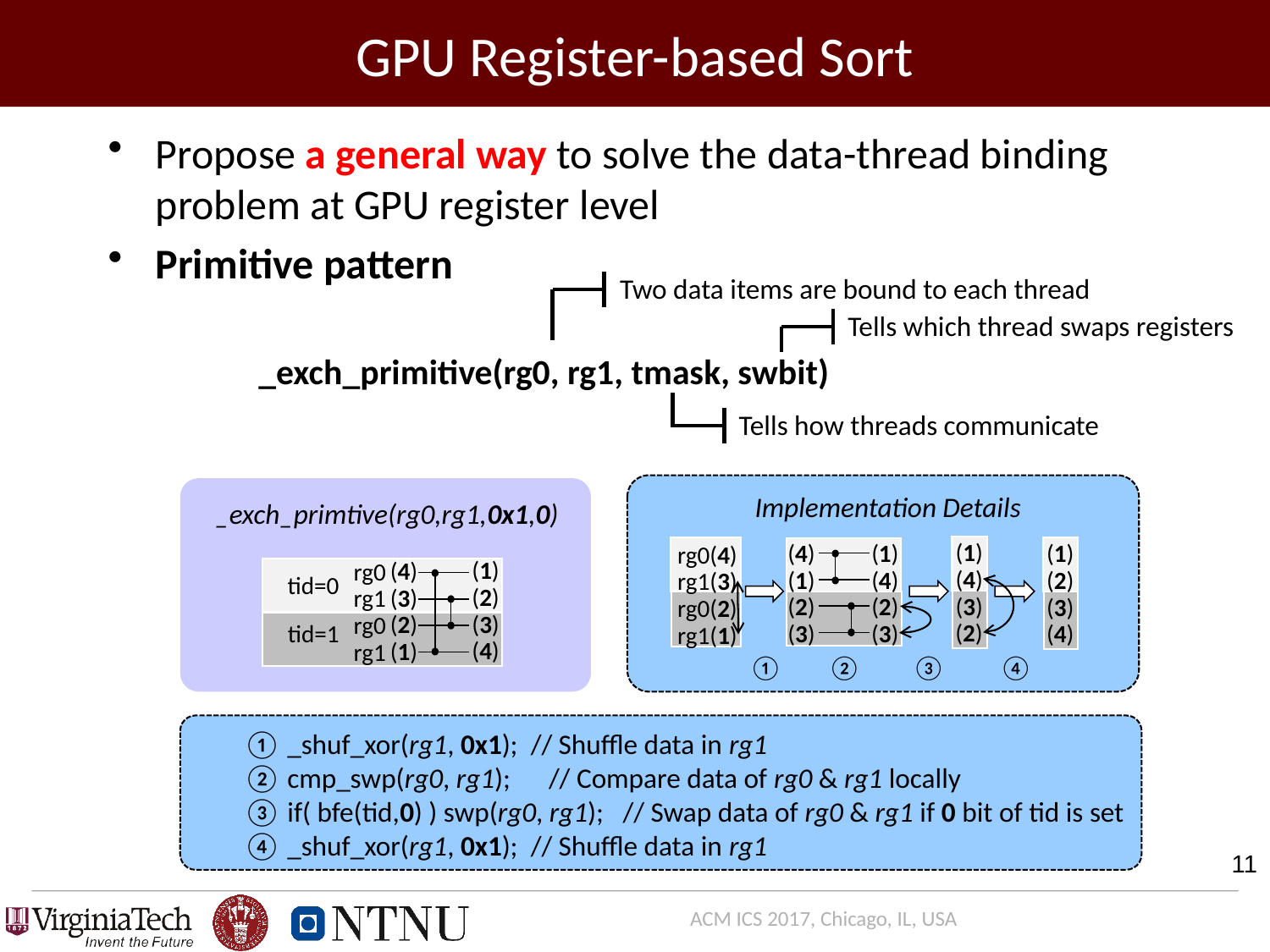

# GPU Register-based Sort
Propose a general way to solve the data-thread binding problem at GPU register level
Primitive pattern
Two data items are bound to each thread
Tells which thread swaps registers
_exch_primitive(rg0, rg1, tmask, swbit)
Tells how threads communicate

Implementation Details

_exch_primtive(rg0,rg1,0x1,0)
(1)
(4)
rg0

tid=0
(2)
(3)
rg1

(3)
(2)
rg0

tid=1
(4)
(1)
rg1

(1)
(4)

(3)
(2)
③

(1)
(2)

(3)
(4)
④
(4)
(1)

(1)
(4)

(2)
(2)

(3)
(3)

②

rg0(4)
rg1(3)

rg0(2)
rg1(1)
①

① _shuf_xor(rg1, 0x1);  // Shuffle data in rg1
② cmp_swp(rg0, rg1);      // Compare data of rg0 & rg1 locally
③ if( bfe(tid,0) ) swp(rg0, rg1);   // Swap data of rg0 & rg1 if 0 bit of tid is set
④ _shuf_xor(rg1, 0x1);  // Shuffle data in rg1
11
ACM ICS 2017, Chicago, IL, USA